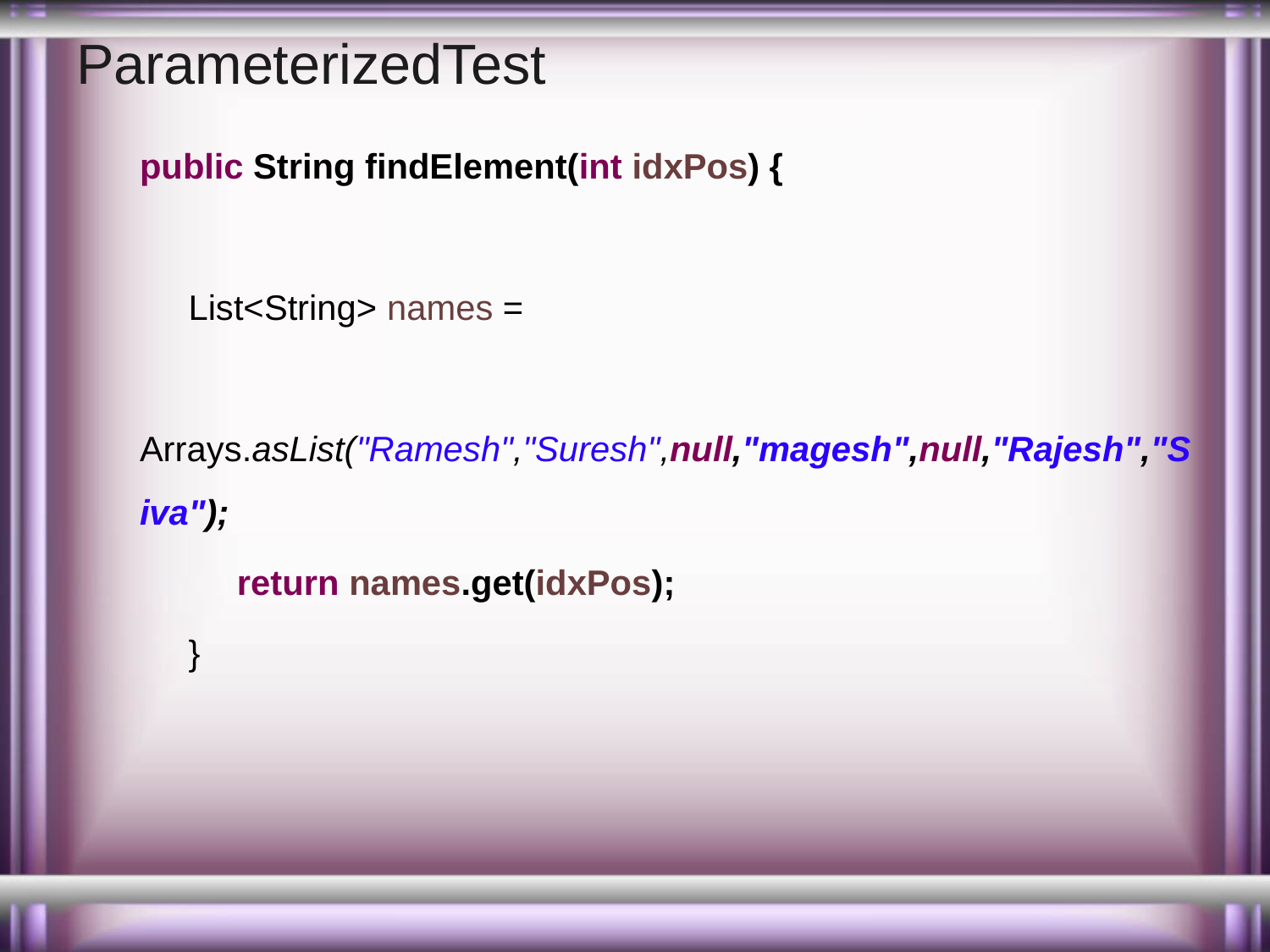

# ParameterizedTest
public String findElement(int idxPos) {

     List<String> names =

Arrays.asList("Ramesh","Suresh",null,"magesh",null,"Rajesh","Siva");
          return names.get(idxPos);
     }